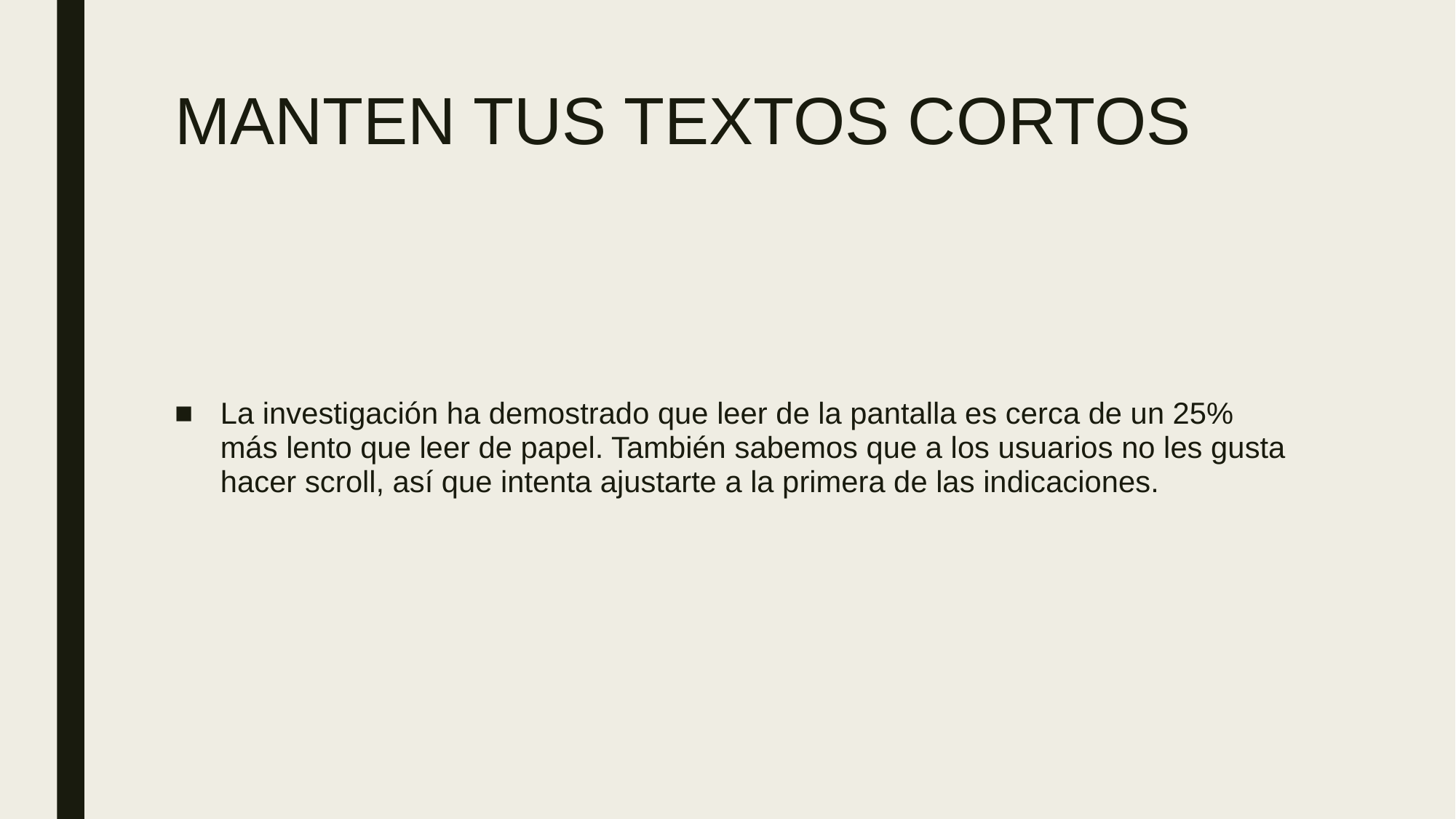

# MANTEN TUS TEXTOS CORTOS
La investigación ha demostrado que leer de la pantalla es cerca de un 25% más lento que leer de papel. También sabemos que a los usuarios no les gusta hacer scroll, así que intenta ajustarte a la primera de las indicaciones.